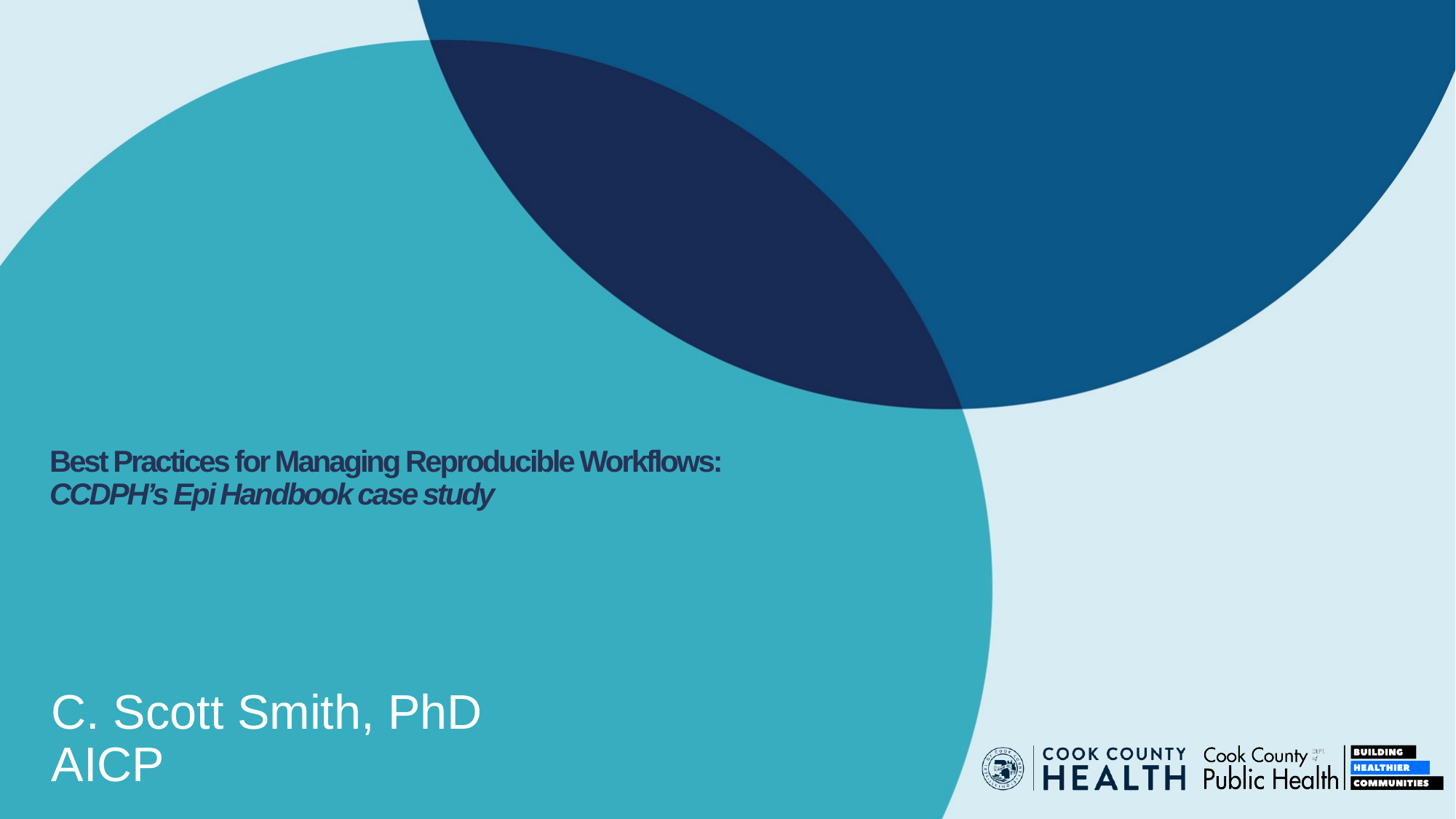

# Best Practices for Managing Reproducible Workflows: CCDPH’s Epi Handbook case study
C. Scott Smith, PhD AICP